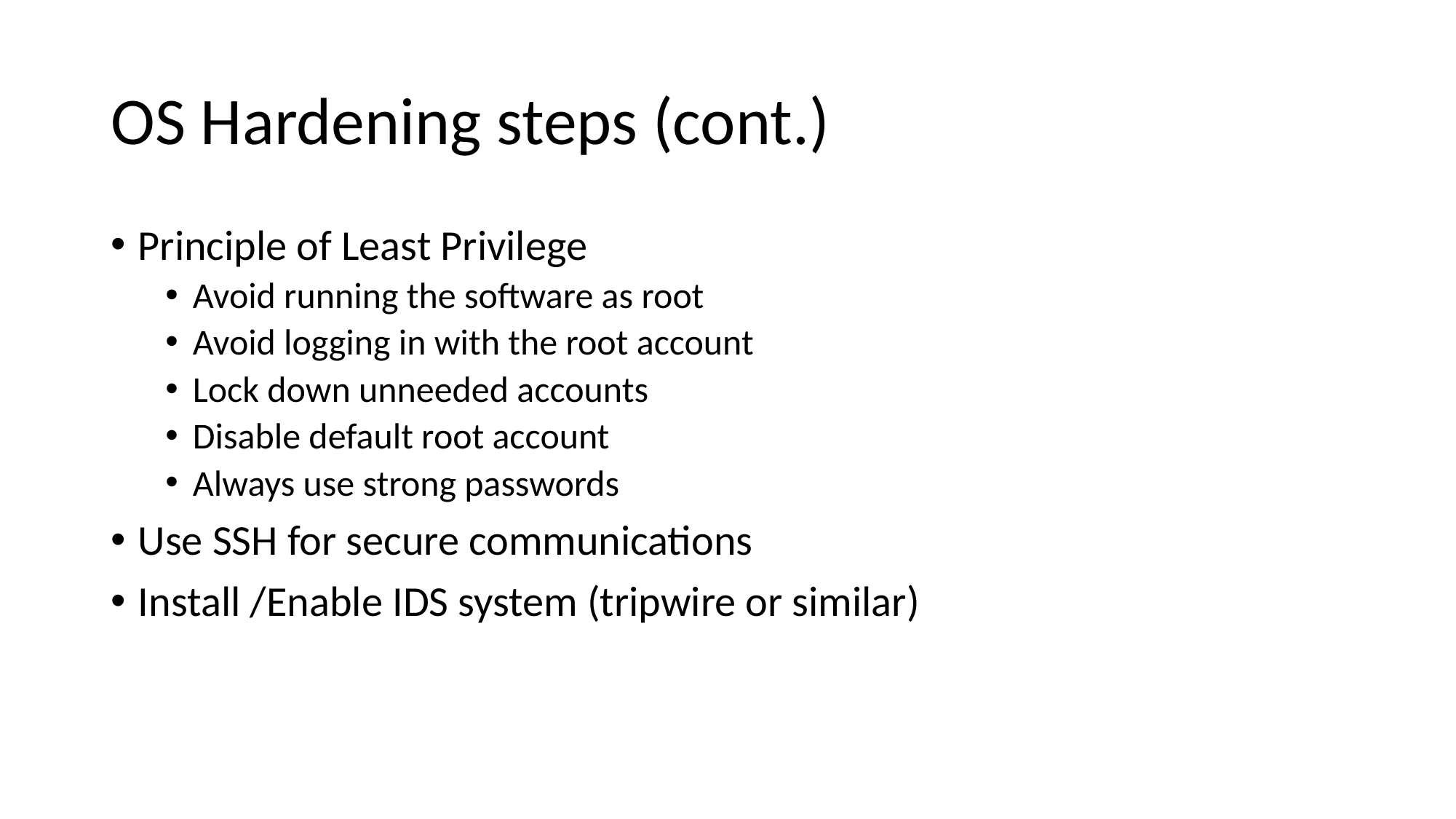

# OS Hardening steps (cont.)
Principle of Least Privilege
Avoid running the software as root
Avoid logging in with the root account
Lock down unneeded accounts
Disable default root account
Always use strong passwords
Use SSH for secure communications
Install /Enable IDS system (tripwire or similar)